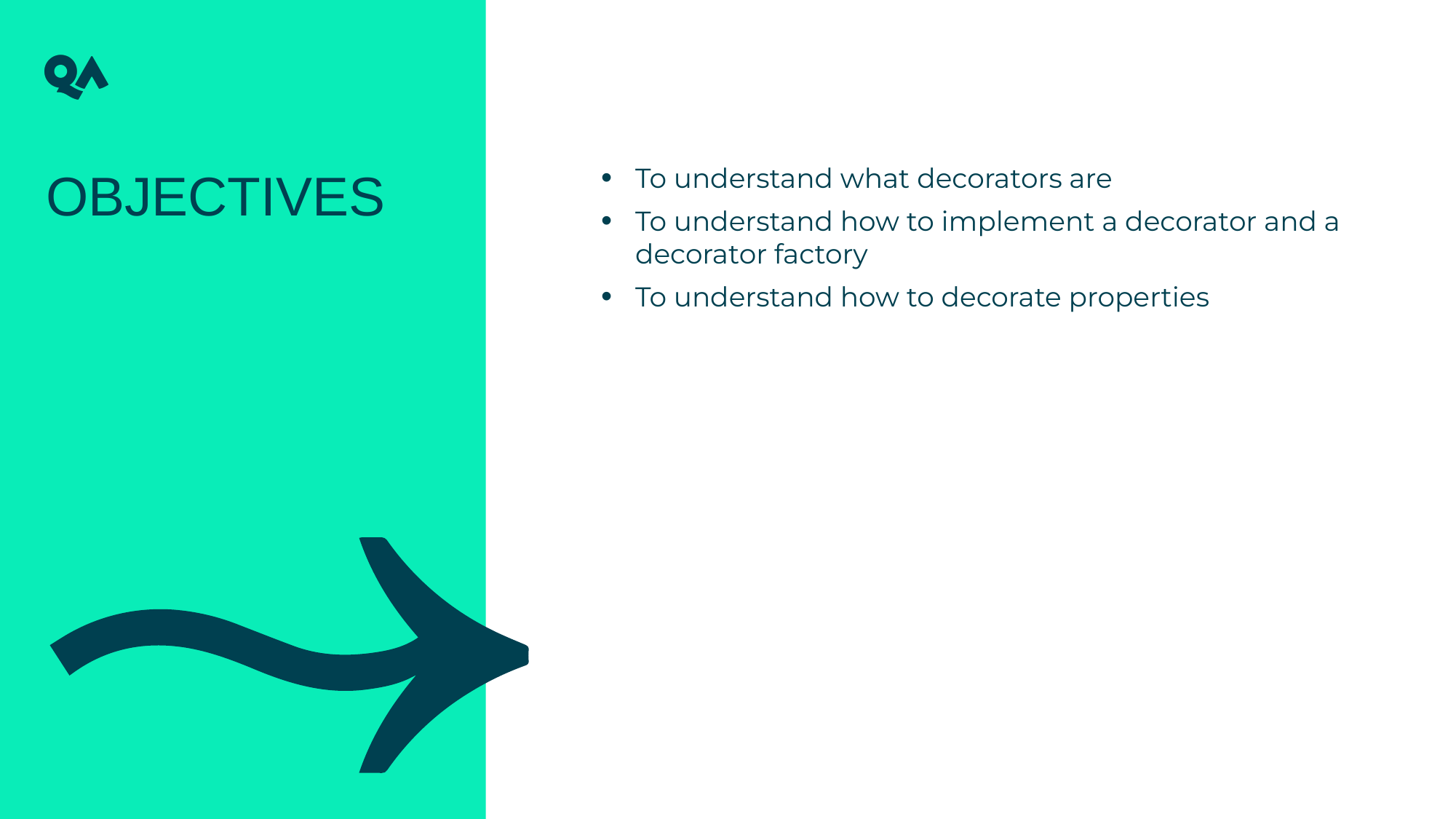

Objectives
To understand what decorators are
To understand how to implement a decorator and a decorator factory
To understand how to decorate properties